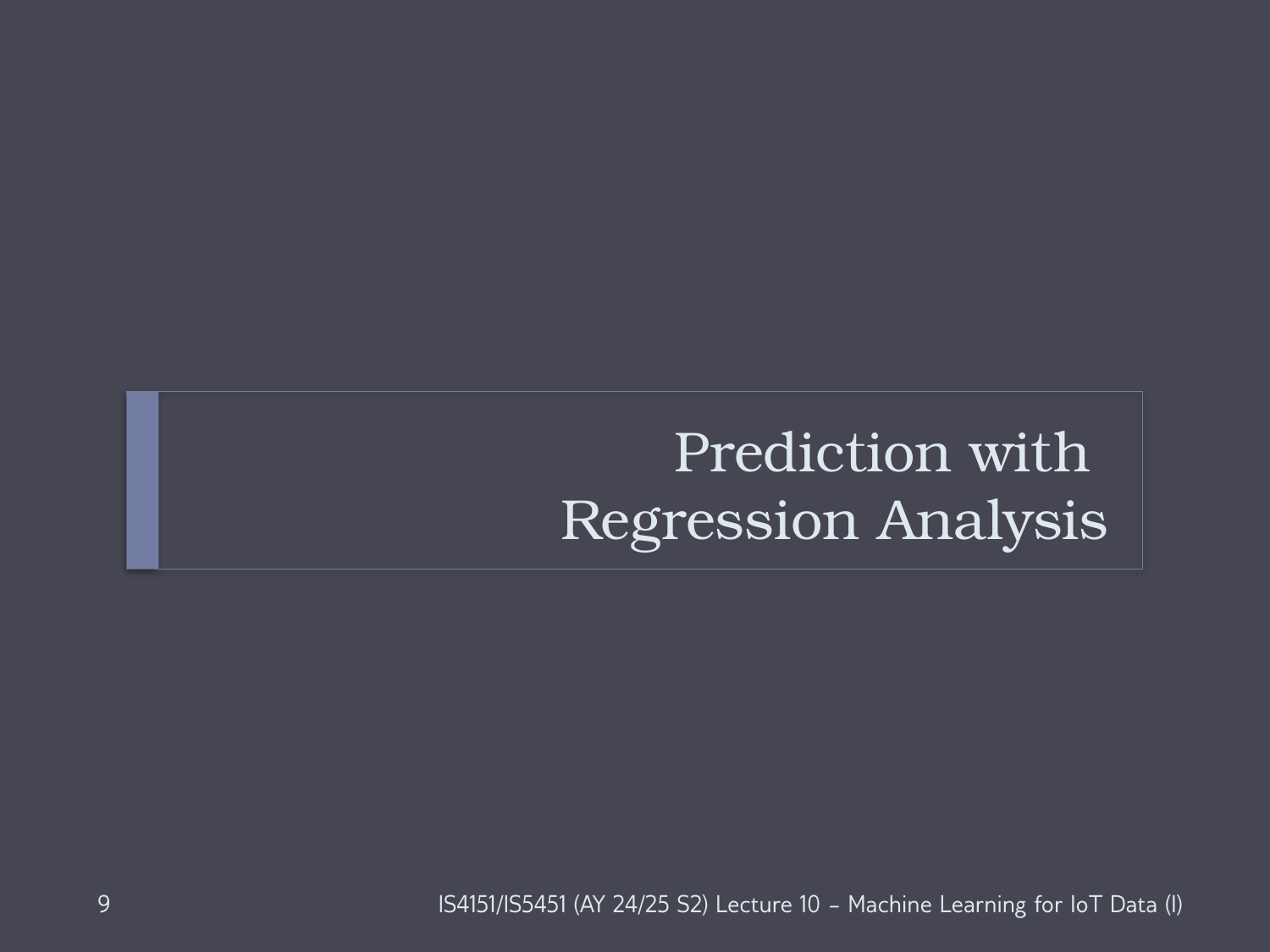

# Prediction with Regression Analysis

9
IS4151/IS5451 (AY 24/25 S2) Lecture 10 – Machine Learning for IoT Data (I)